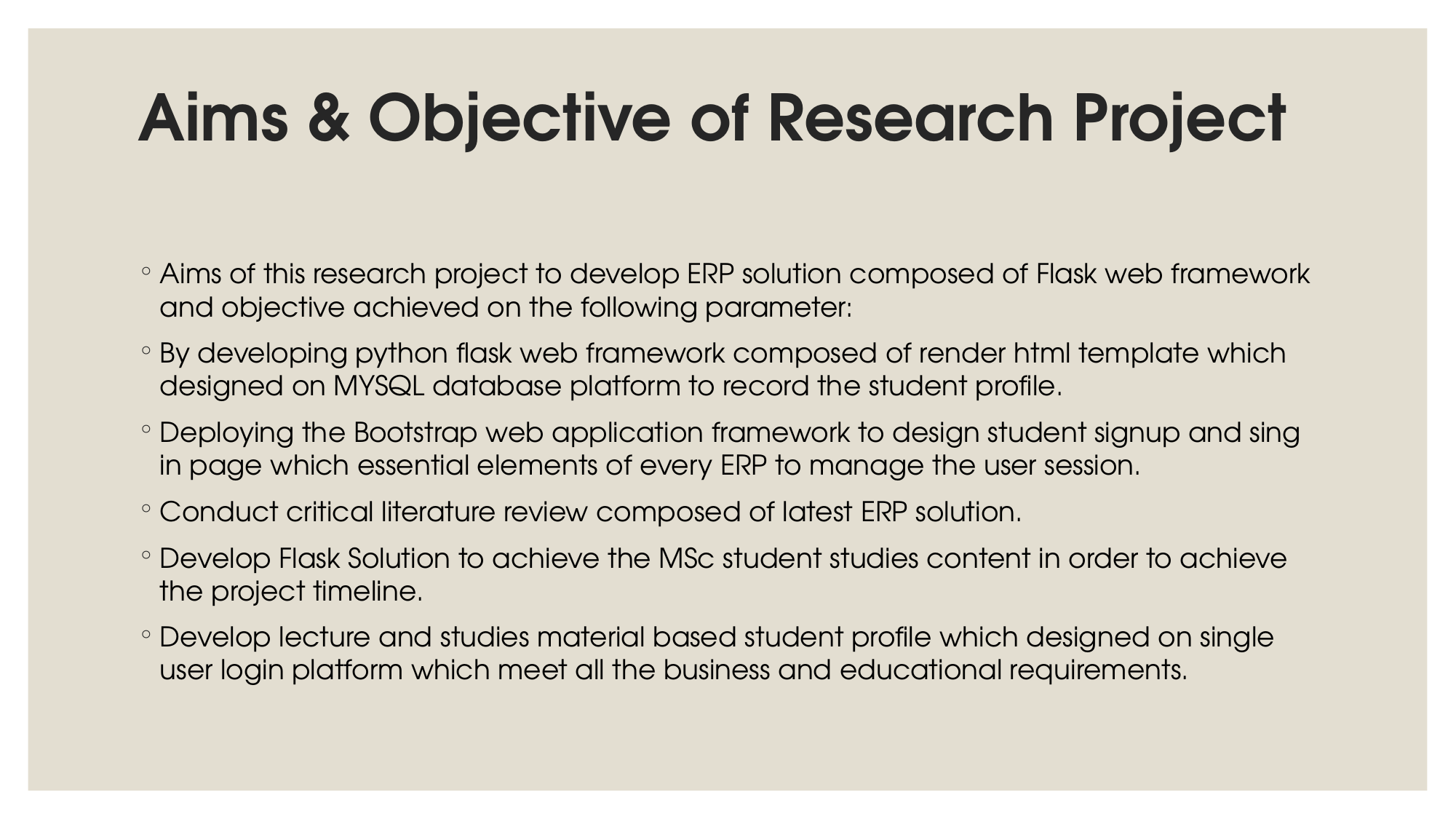

# Aims & Objective of Research Project
Aims of this research project to develop ERP solution composed of Flask web framework and objective achieved on the following parameter:
By developing python flask web framework composed of render html template which designed on MYSQL database platform to record the student profile.
Deploying the Bootstrap web application framework to design student signup and sing in page which essential elements of every ERP to manage the user session.
Conduct critical literature review composed of latest ERP solution.
Develop Flask Solution to achieve the MSc student studies content in order to achieve the project timeline.
Develop lecture and studies material based student profile which designed on single user login platform which meet all the business and educational requirements.